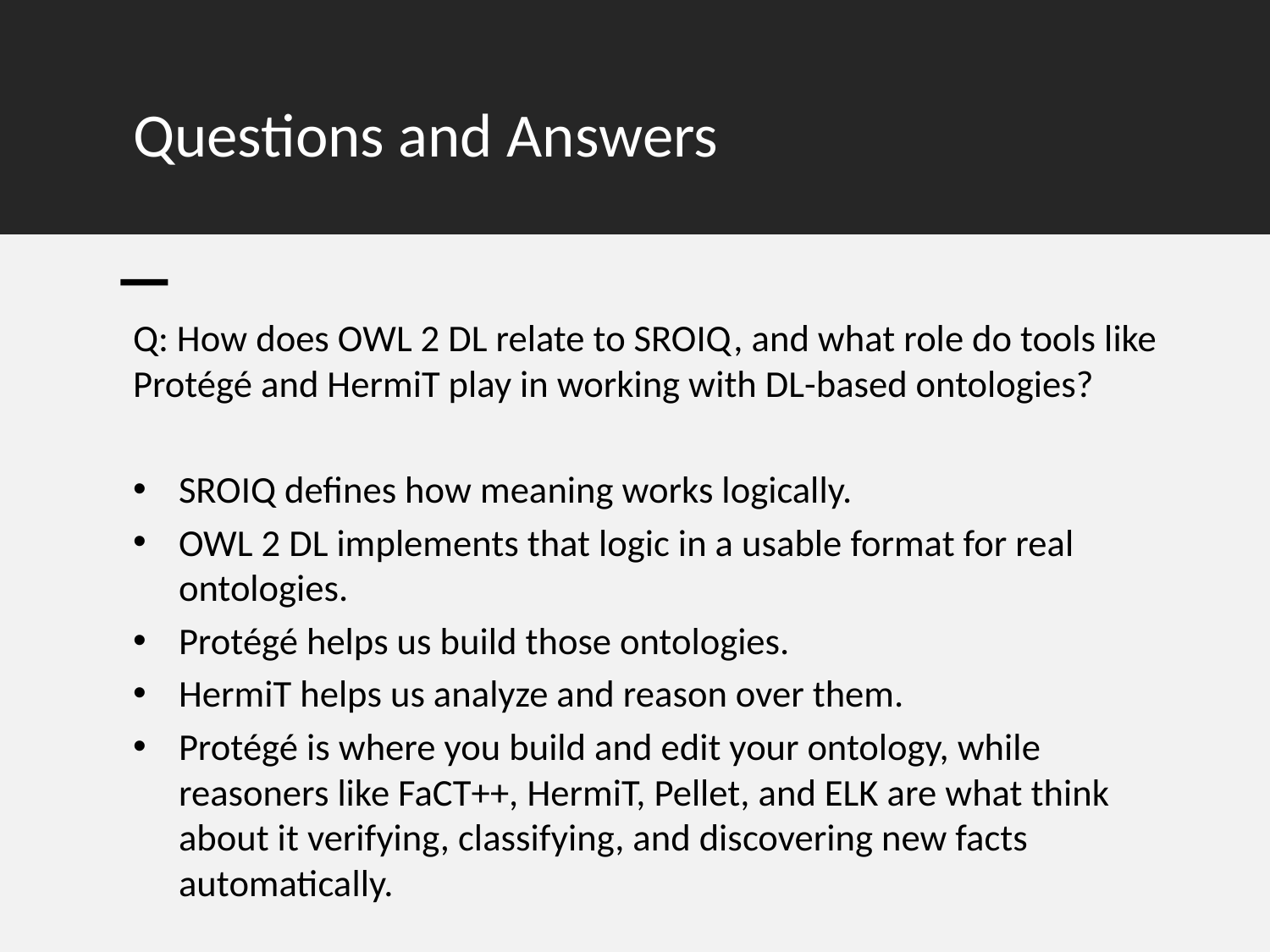

# Questions and Answers

Q: How does OWL 2 DL relate to SROIQ, and what role do tools like Protégé and HermiT play in working with DL-based ontologies?

SROIQ defines how meaning works logically.
OWL 2 DL implements that logic in a usable format for real ontologies.
Protégé helps us build those ontologies.
HermiT helps us analyze and reason over them.
Protégé is where you build and edit your ontology, while reasoners like FaCT++, HermiT, Pellet, and ELK are what think about it verifying, classifying, and discovering new facts automatically.